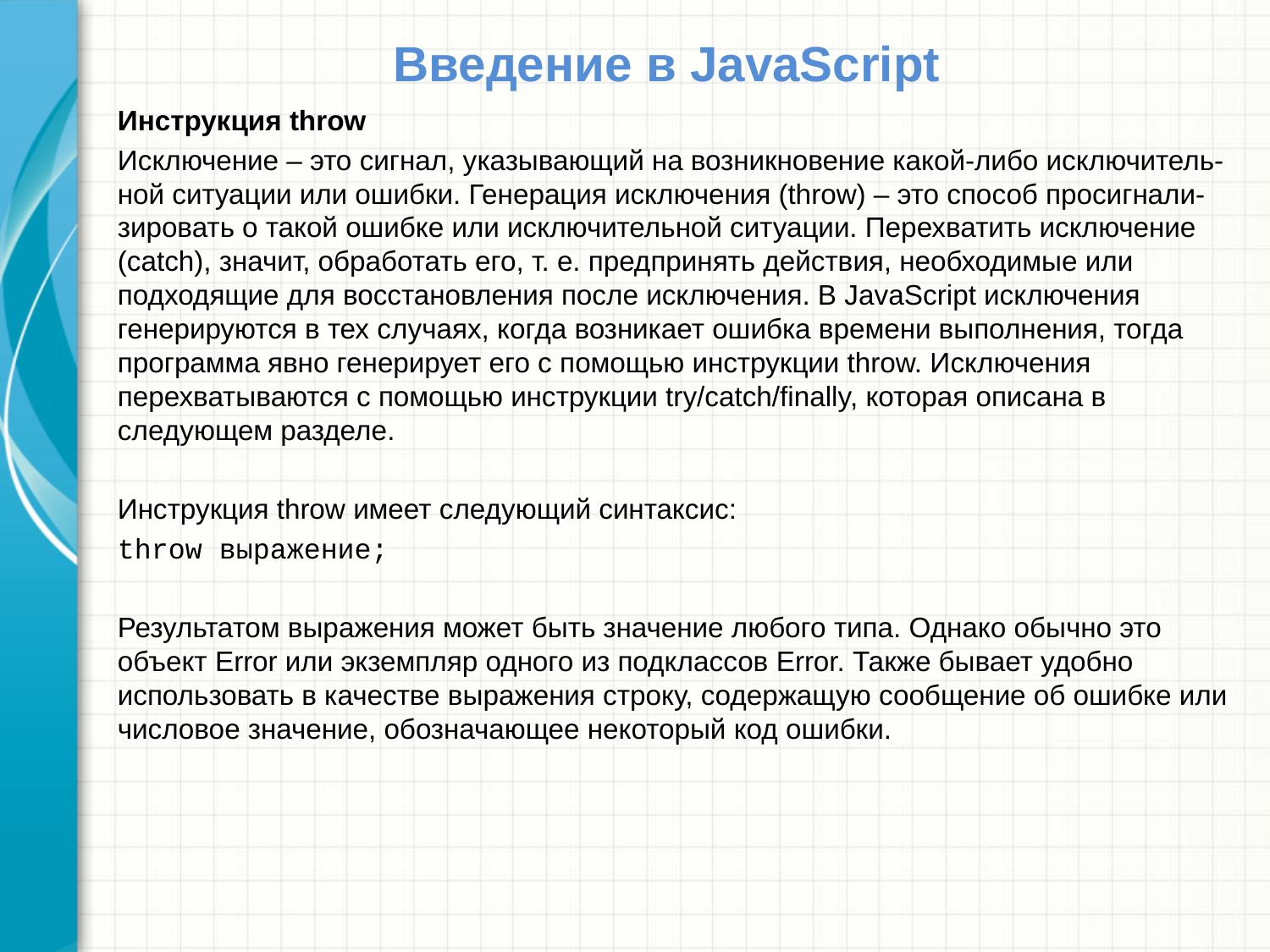

# Введение в JavaScript
Инструкция throw
Исключение – это сигнал, указывающий на возникновение какой-либо исключитель-ной ситуации или ошибки. Генерация исключения (throw) – это способ просигнали-зировать о такой ошибке или исключительной ситуации. Перехватить исключение (catch), значит, обработать его, т. е. предпринять действия, необходимые или подходящие для восстановления после исключения. В JavaScript исключения генерируются в тех случаях, когда возникает ошибка времени выполнения, тогда программа явно генерирует его с помощью инструкции throw. Исключения перехватываются с помощью инструкции try/catch/finally, которая описана в следующем разделе.

Инструкция throw имеет следующий синтаксис:
throw выражение;

Результатом выражения может быть значение любого типа. Однако обычно это объект Error или экземпляр одного из подклассов Error. Также бывает удобно использовать в качестве выражения строку, содержащую сообщение об ошибке или числовое значение, обозначающее некоторый код ошибки.